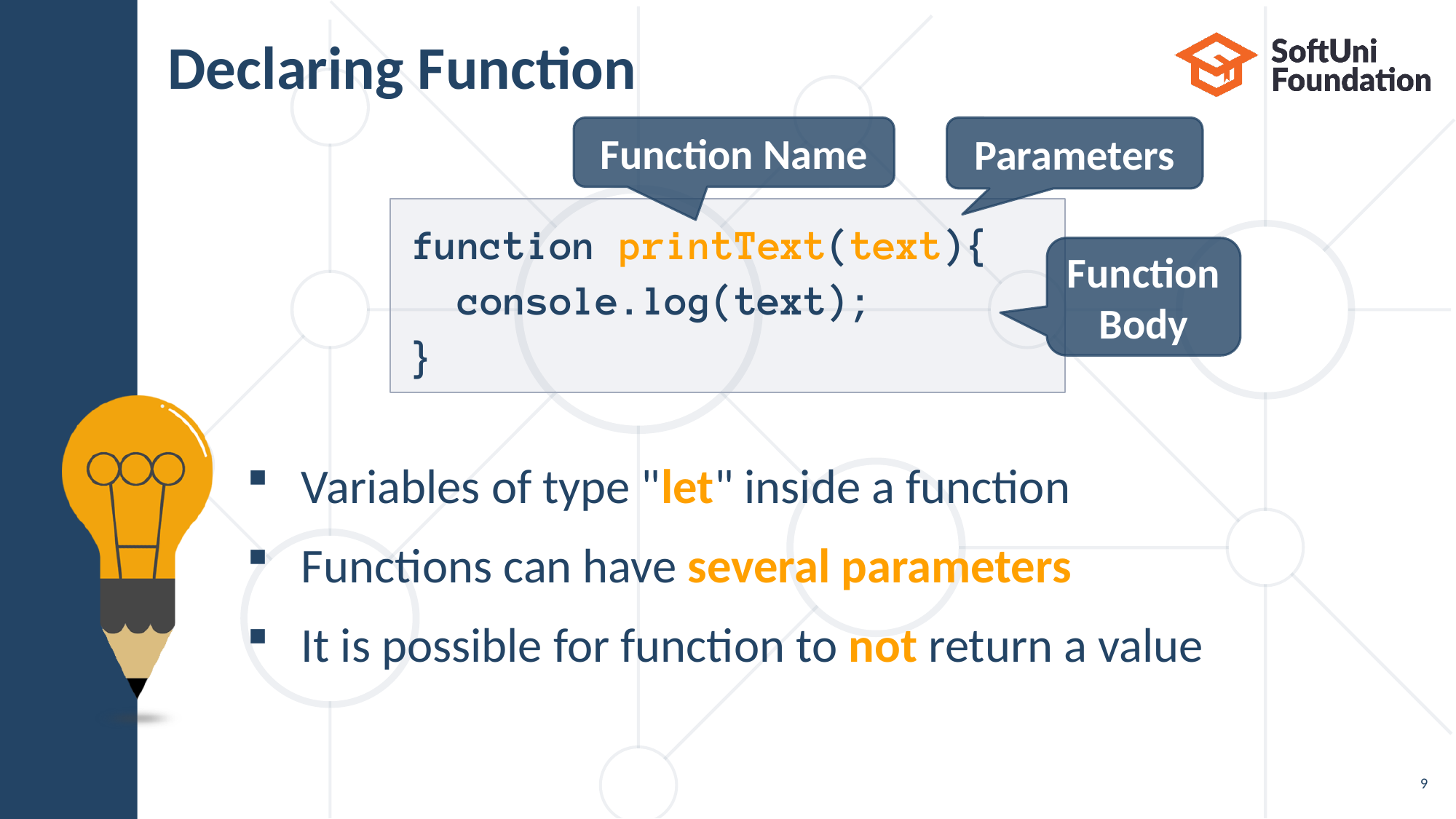

# Declaring Function
Function Name
Parameters
function printText(text){
  console.log(text);
}
Function Body
Variables of type "let" inside a function
Functions can have several parameters
It is possible for function to not return a value
9